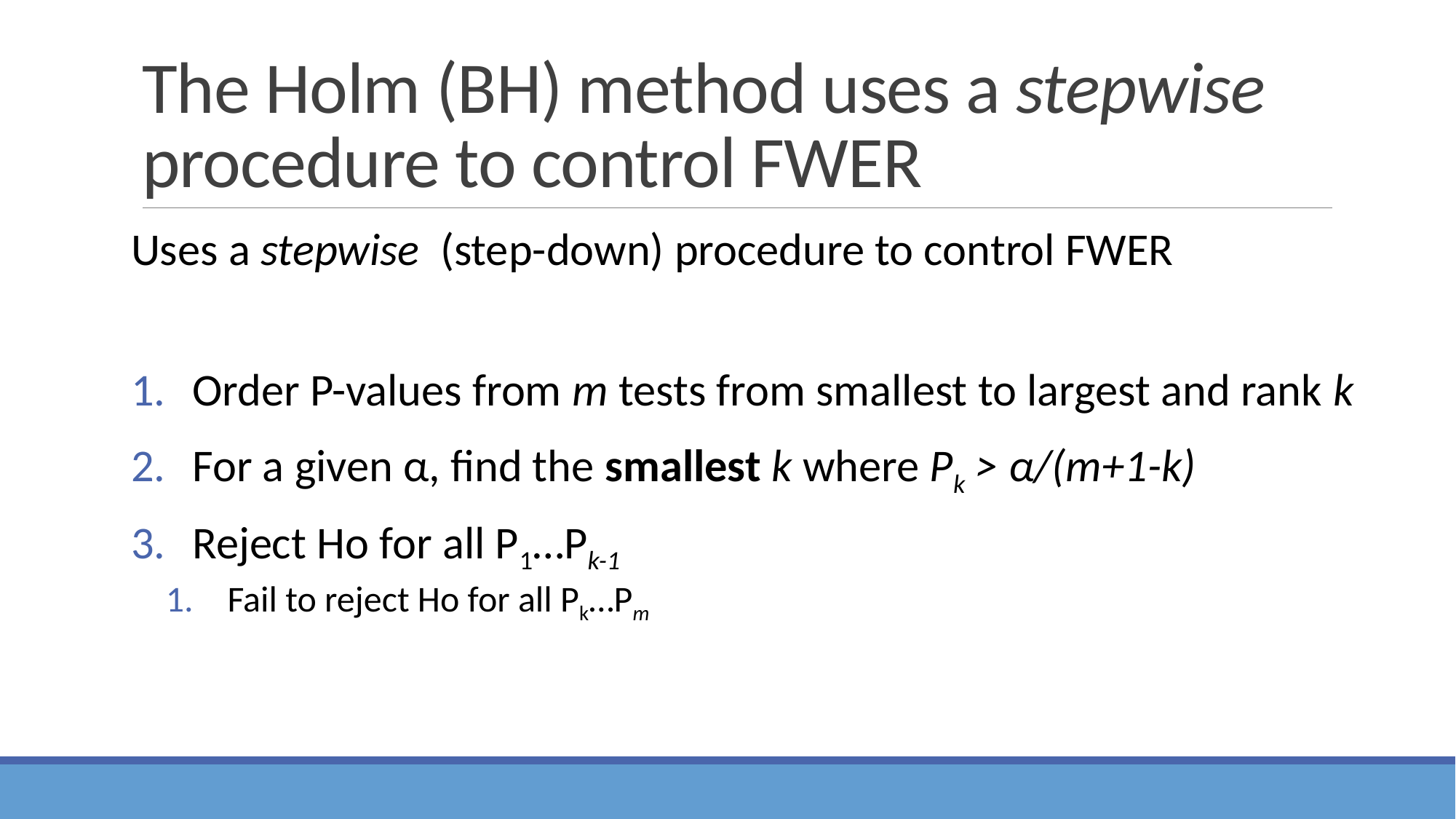

# The Holm (BH) method uses a stepwise  procedure to control FWER
Uses a stepwise  (step-down) procedure to control FWER

Order P-values from m tests from smallest to largest and rank k
For a given α, find the smallest k where Pk > α/(m+1-k)
Reject Ho for all P1…Pk-1
Fail to reject Ho for all Pk…Pm